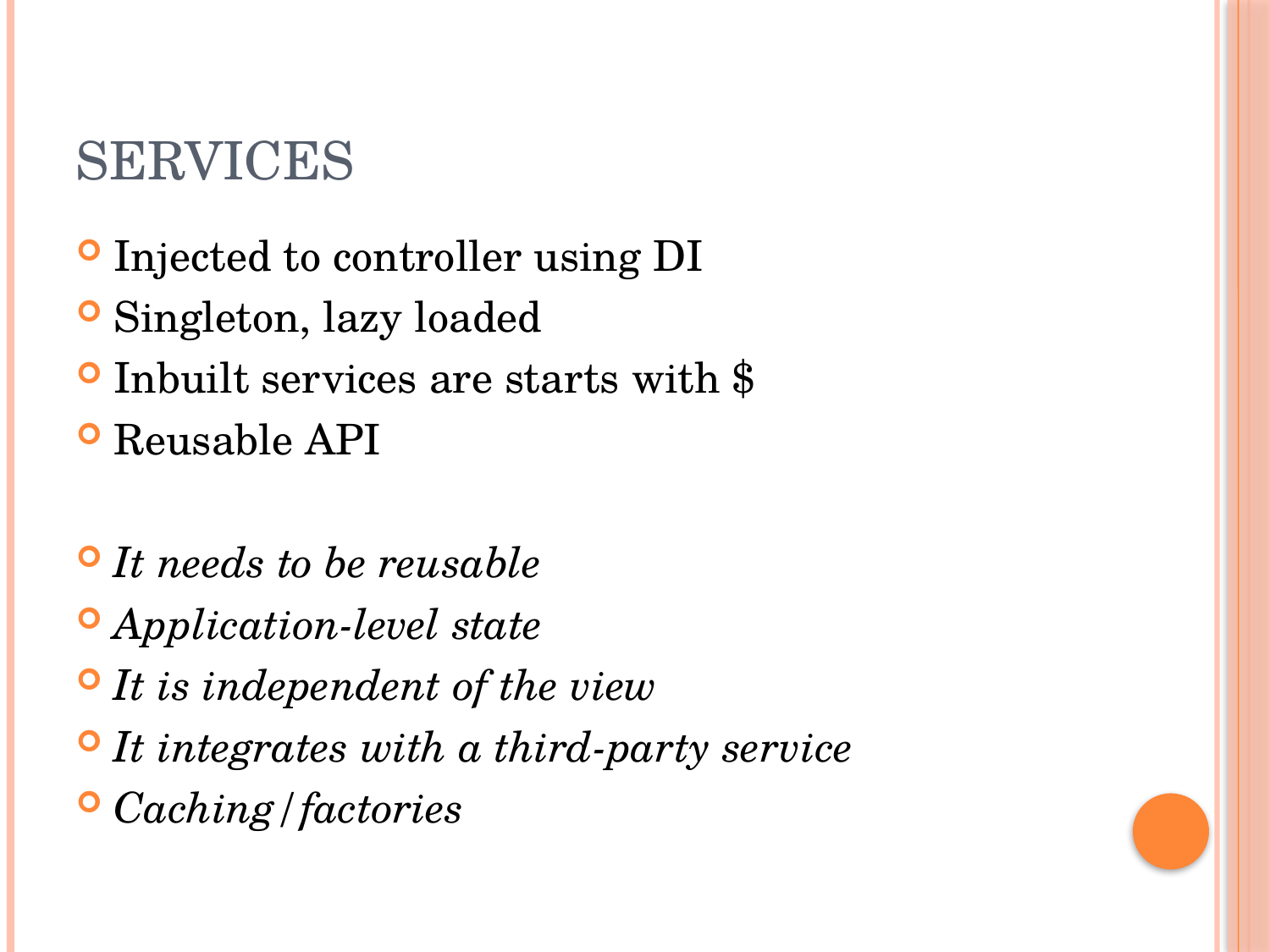

# Services
Injected to controller using DI
Singleton, lazy loaded
Inbuilt services are starts with $
Reusable API

It needs to be reusable
Application-level state
It is independent of the view
It integrates with a third-party service
Caching/factories